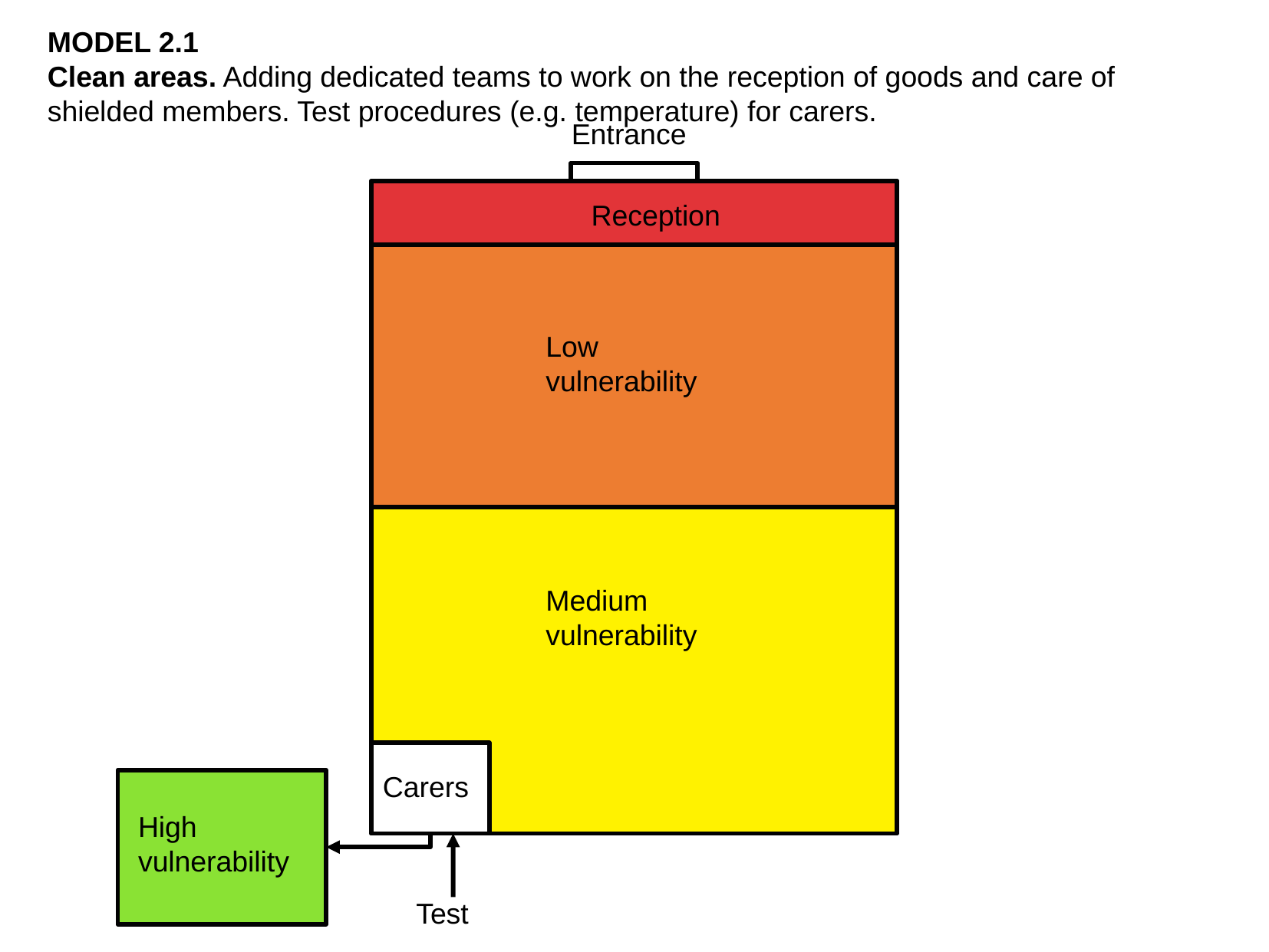

MODEL 2.1
Clean areas. Adding dedicated teams to work on the reception of goods and care of shielded members. Test procedures (e.g. temperature) for carers.
Entrance

Reception

Low vulnerability
Medium vulnerability

Carers

High
vulnerability

Test